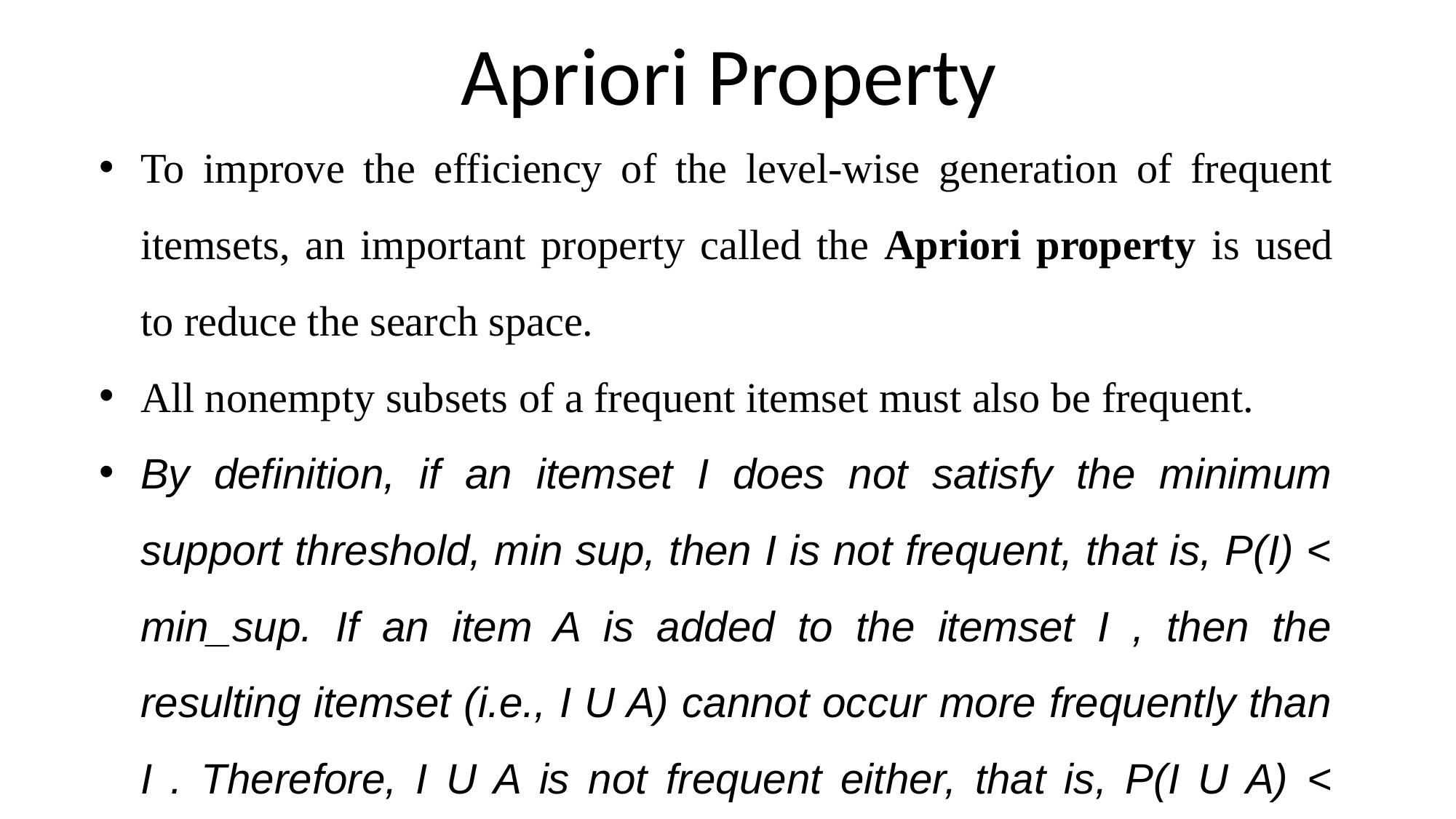

# Apriori Property
To improve the efficiency of the level-wise generation of frequent itemsets, an important property called the Apriori property is used to reduce the search space.
All nonempty subsets of a frequent itemset must also be frequent.
By definition, if an itemset I does not satisfy the minimum support threshold, min sup, then I is not frequent, that is, P(I) < min_sup. If an item A is added to the itemset I , then the resulting itemset (i.e., I U A) cannot occur more frequently than I . Therefore, I U A is not frequent either, that is, P(I U A) < min_sup.